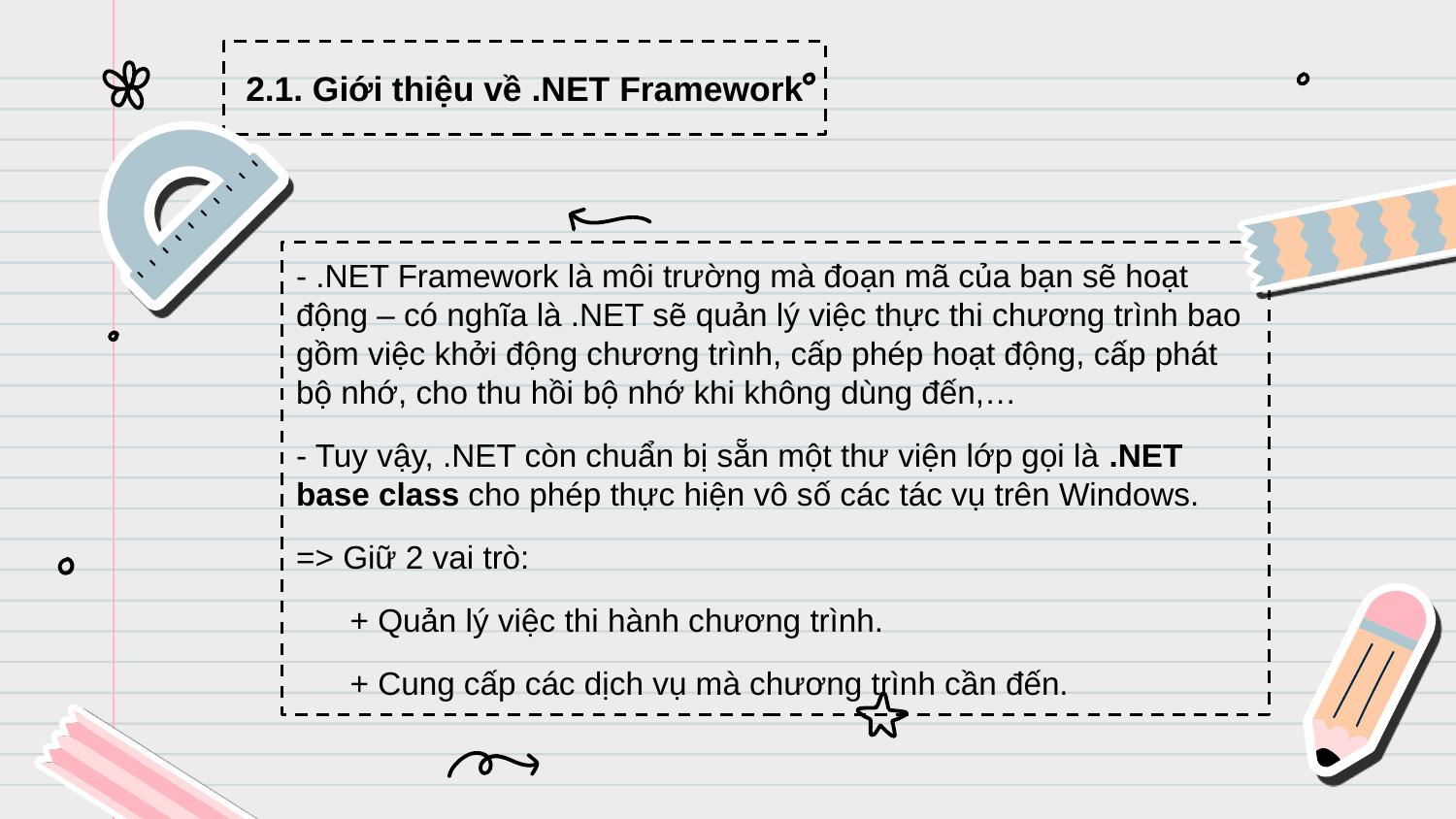

2.1. Giới thiệu về .NET Framework

- .NET Framework là môi trường mà đoạn mã của bạn sẽ hoạt động – có nghĩa là .NET sẽ quản lý việc thực thi chương trình bao gồm việc khởi động chương trình, cấp phép hoạt động, cấp phát bộ nhớ, cho thu hồi bộ nhớ khi không dùng đến,…
- Tuy vậy, .NET còn chuẩn bị sẵn một thư viện lớp gọi là .NET base class cho phép thực hiện vô số các tác vụ trên Windows.
=> Giữ 2 vai trò:
      + Quản lý việc thi hành chương trình.
      + Cung cấp các dịch vụ mà chương trình cần đến.